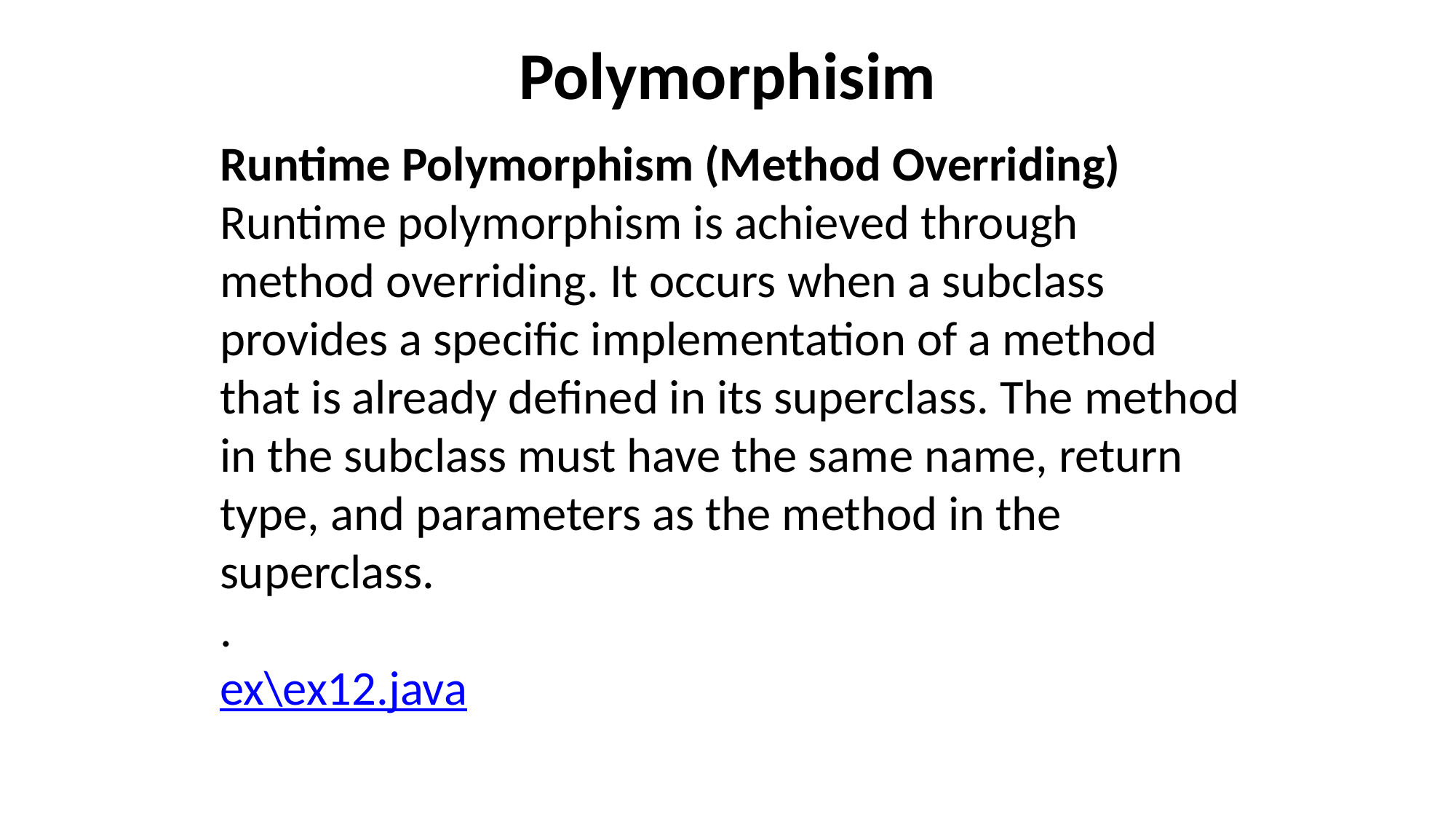

# Polymorphisim
Runtime Polymorphism (Method Overriding)
Runtime polymorphism is achieved through method overriding. It occurs when a subclass provides a specific implementation of a method that is already defined in its superclass. The method in the subclass must have the same name, return type, and parameters as the method in the superclass.
.
ex\ex12.java